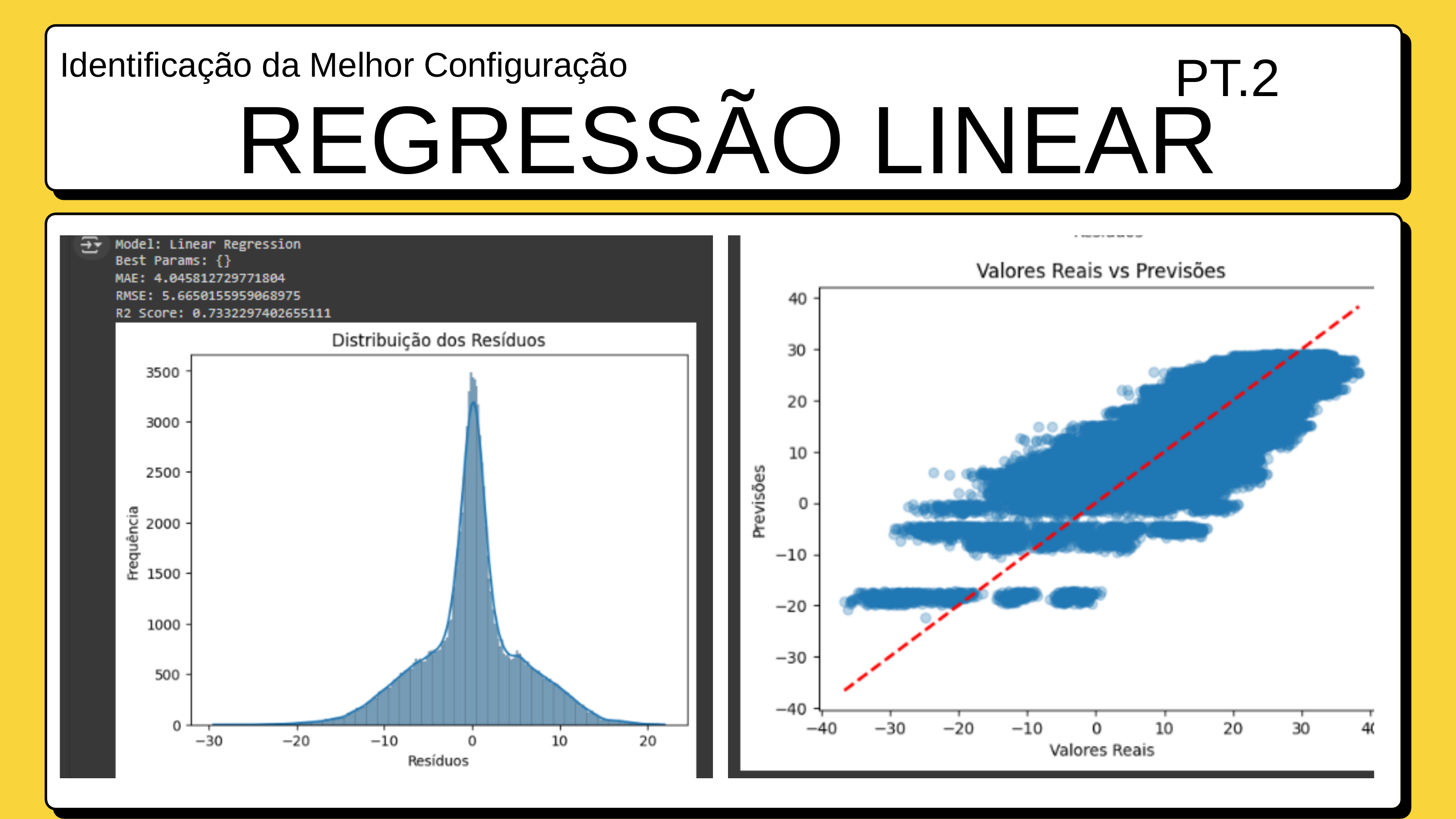

PT.2
Identificação da Melhor Configuração

REGRESSÃO LINEAR